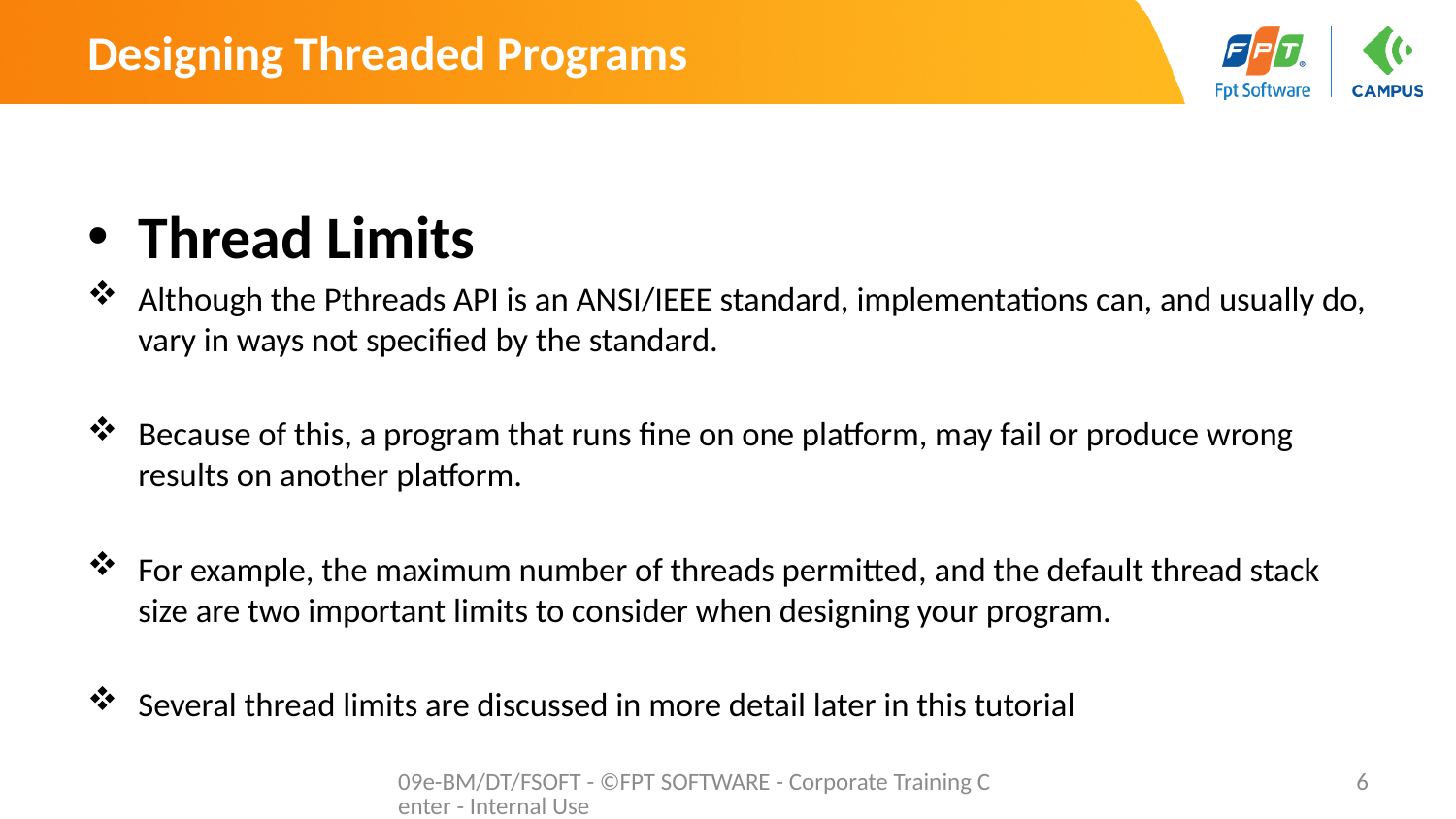

# Designing Threaded Programs
Thread Limits
Although the Pthreads API is an ANSI/IEEE standard, implementations can, and usually do, vary in ways not specified by the standard.

Because of this, a program that runs fine on one platform, may fail or produce wrong results on another platform.

For example, the maximum number of threads permitted, and the default thread stack size are two important limits to consider when designing your program.

Several thread limits are discussed in more detail later in this tutorial

09e-BM/DT/FSOFT - ©FPT SOFTWARE - Corporate Training Center - Internal Use
6